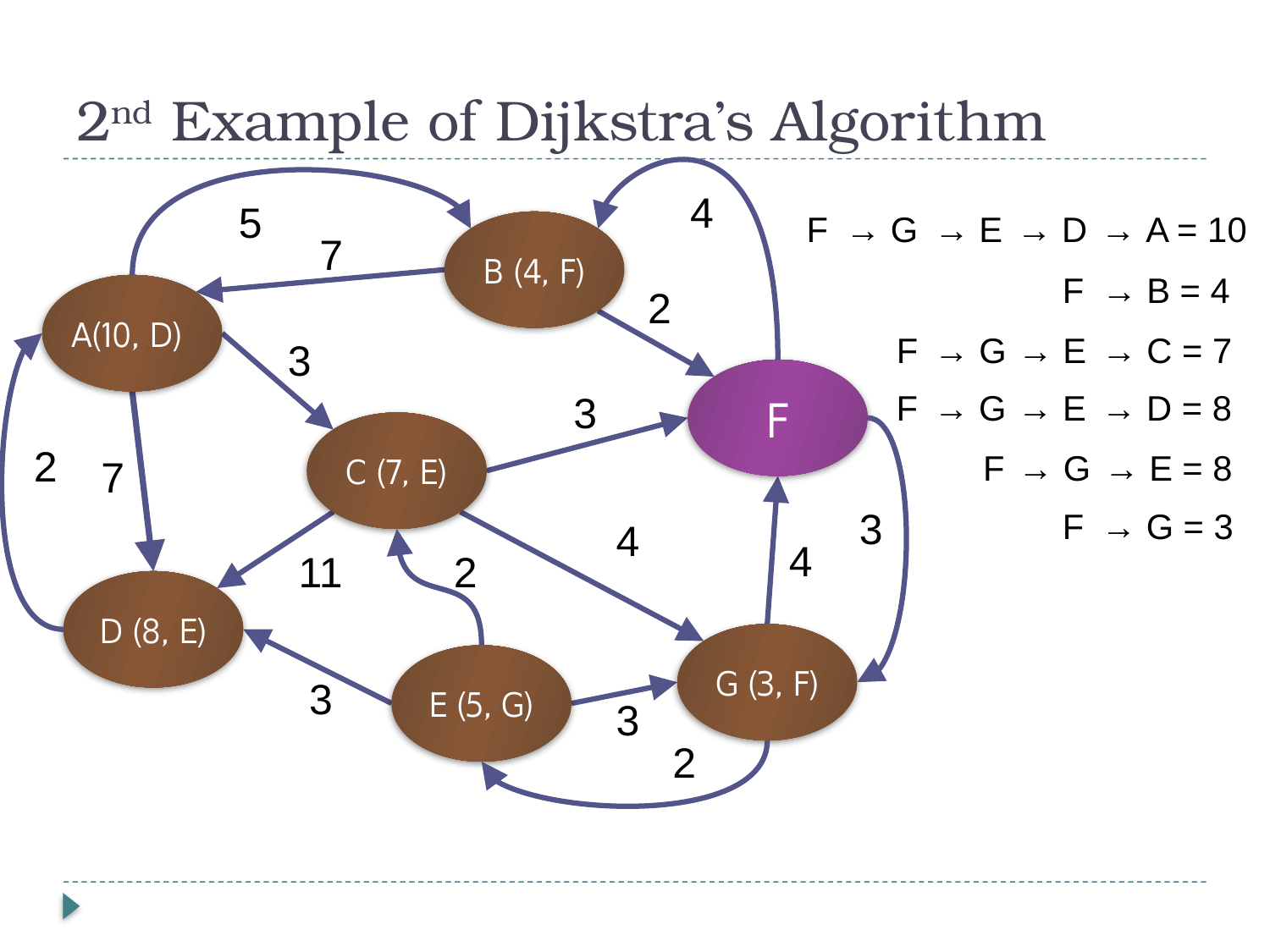

# 2nd Example of Dijkstra’s Algorithm
4
5
F
→ G
→ E
→ D
→ A = 10
B (4, F)
7
F
→ B = 4
A(10, D)
2
F
→ G
→ E
→ C = 7
3
F
F
→ G
→ E
→ D = 8
3
C (7, E)
2
F
→ G
→ E = 8
7
3
F
→ G = 3
4
4
11
2
D (8, E)
G (3, F)
E (5, G)
3
3
2